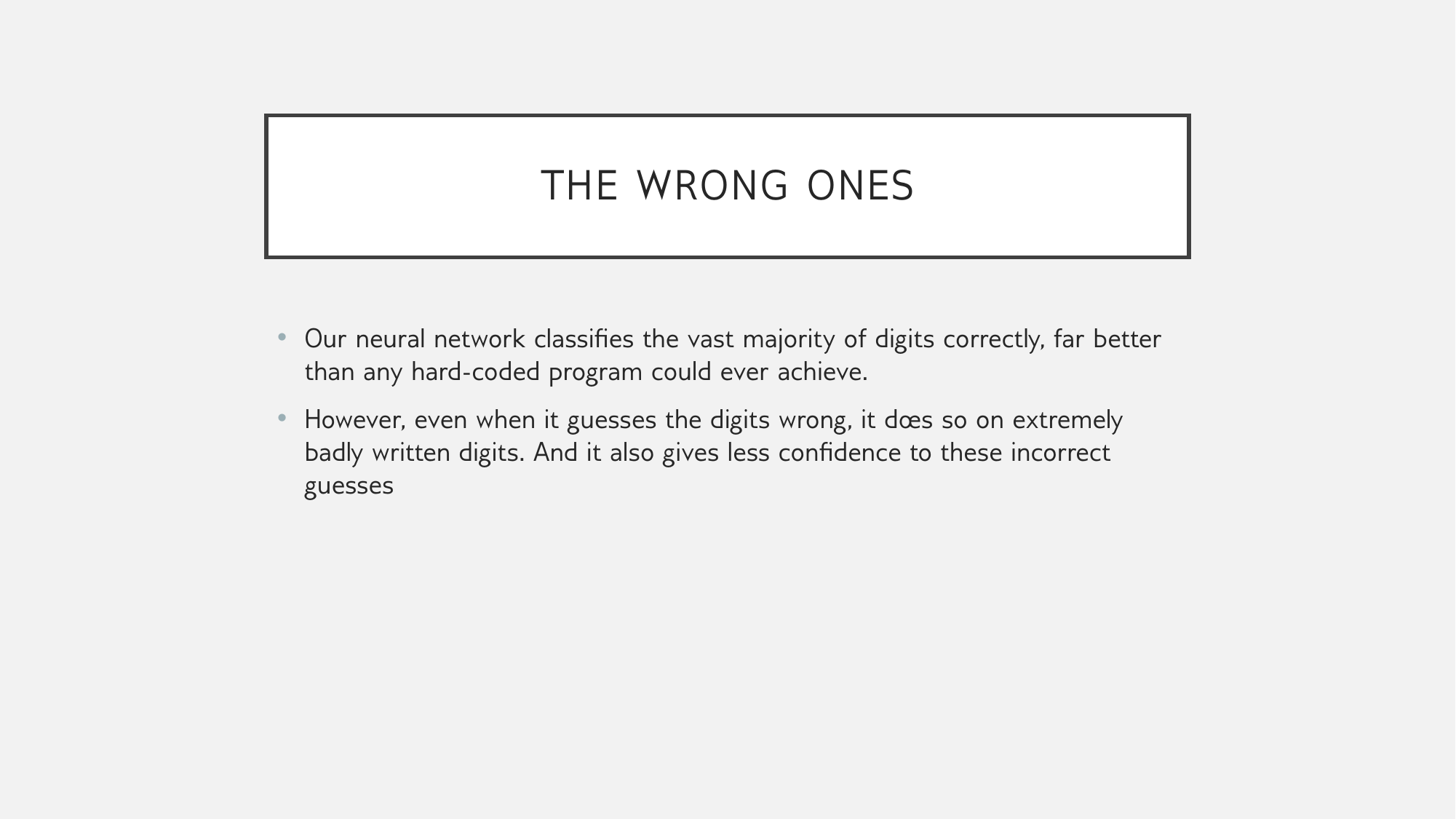

# The wrong Ones
Our neural network classifies the vast majority of digits correctly, far better than any hard-coded program could ever achieve.
However, even when it guesses the digits wrong, it does so on extremely badly written digits. And it also gives less confidence to these incorrect guesses